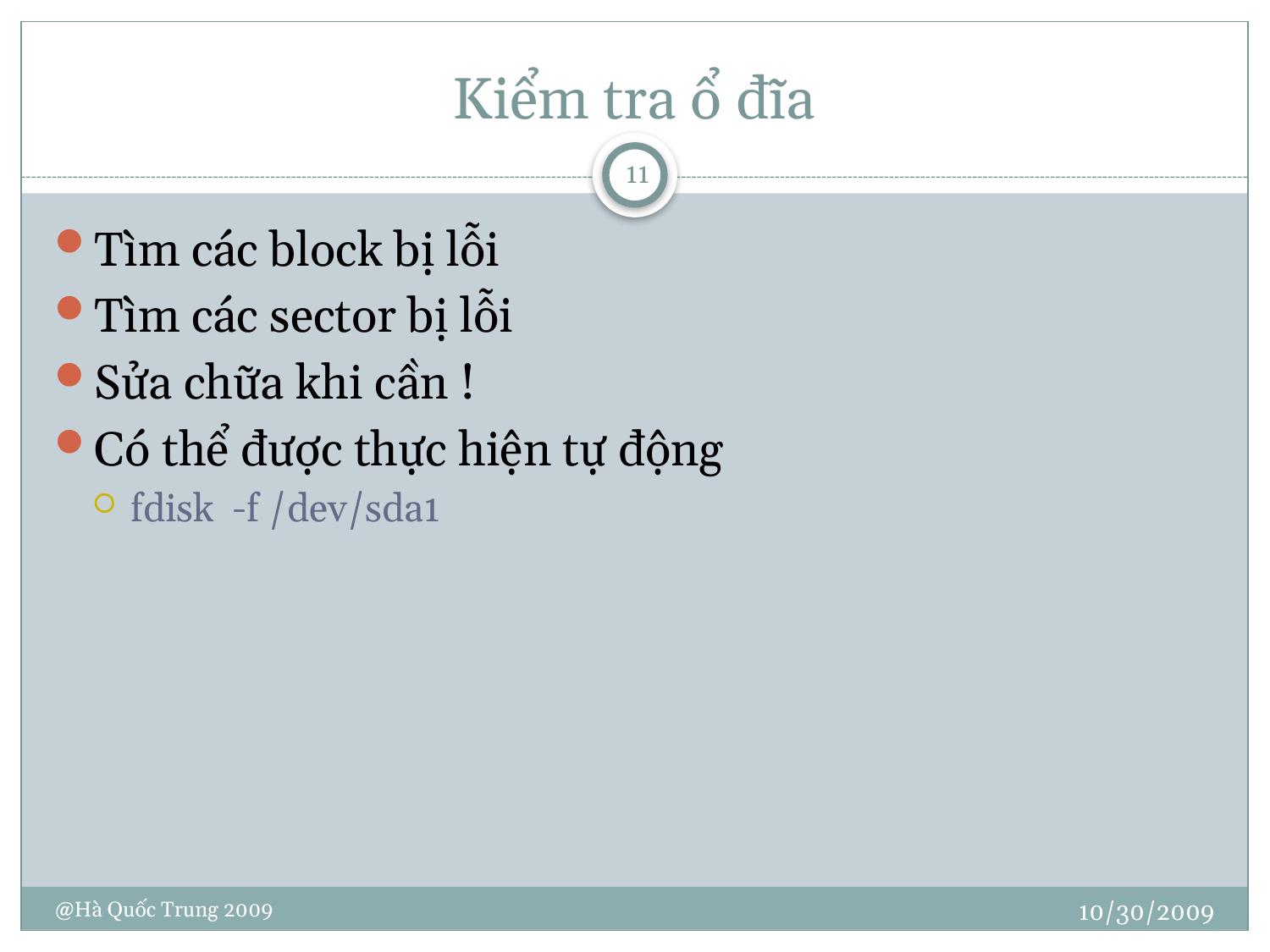

# Kiểm tra ổ đĩa
11
Tìm các block bị lỗi
Tìm các sector bị lỗi
Sửa chữa khi cần !
Có thể được thực hiện tự động
fdisk  -f /dev/sda1
10/30/2009
@Hà Quốc Trung 2009